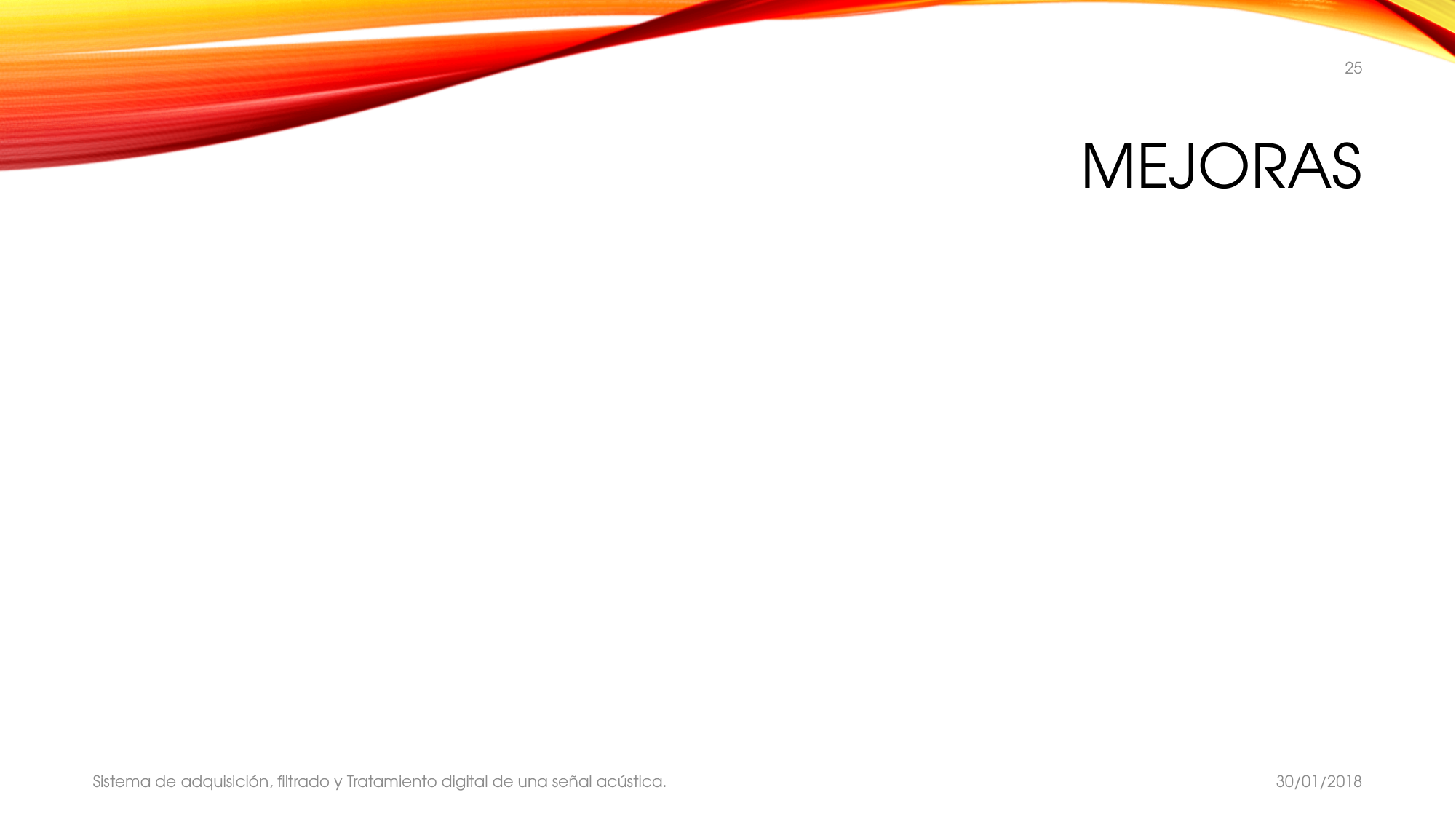

25
# Mejoras
Sistema de adquisición, filtrado y Tratamiento digital de una señal acústica.
30/01/2018